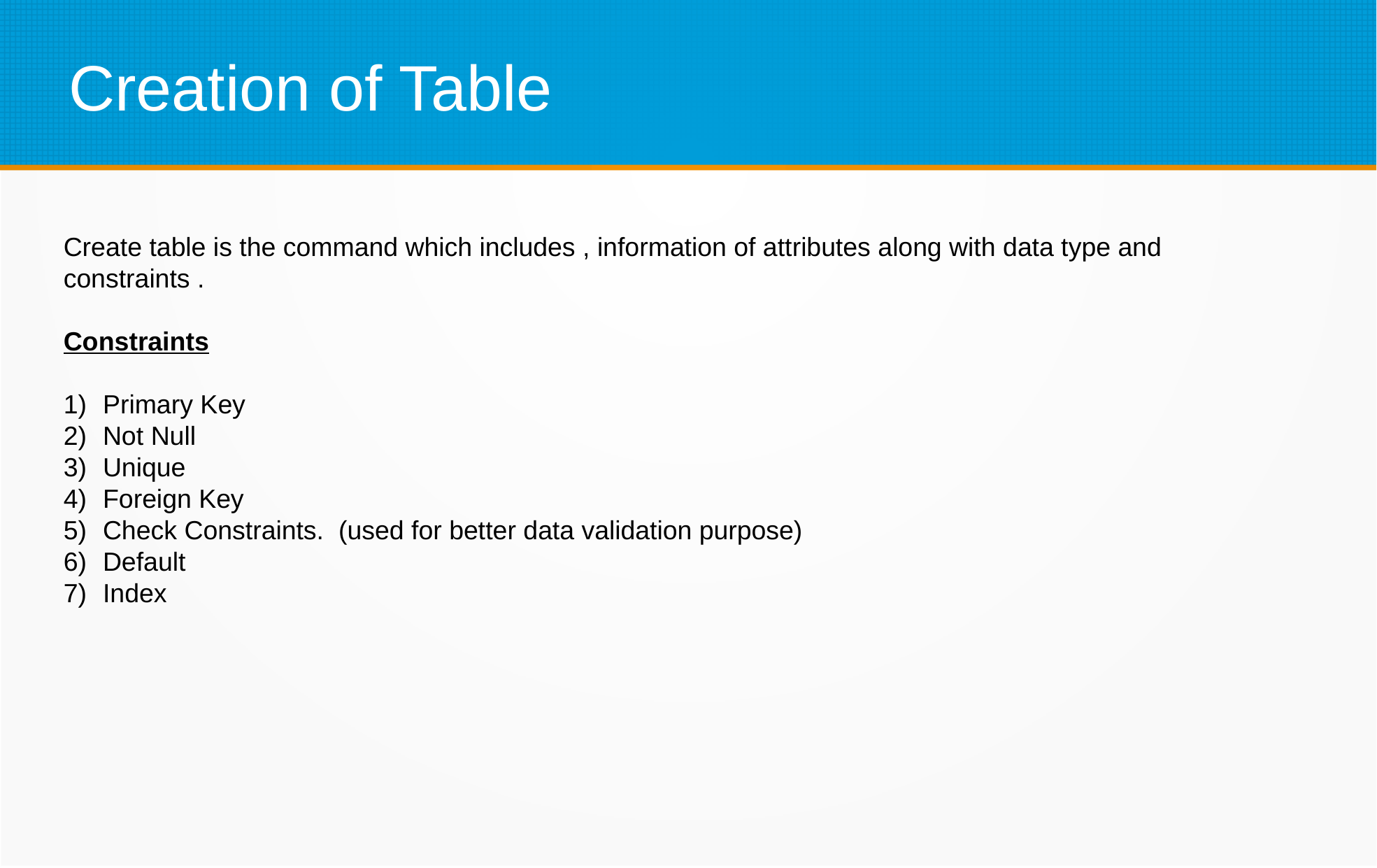

# Creation of Table
Create table is the command which includes , information of attributes along with data type and
constraints .

Constraints

Primary Key
Not Null
Unique
Foreign Key
Check Constraints.  (used for better data validation purpose)
Default
Index